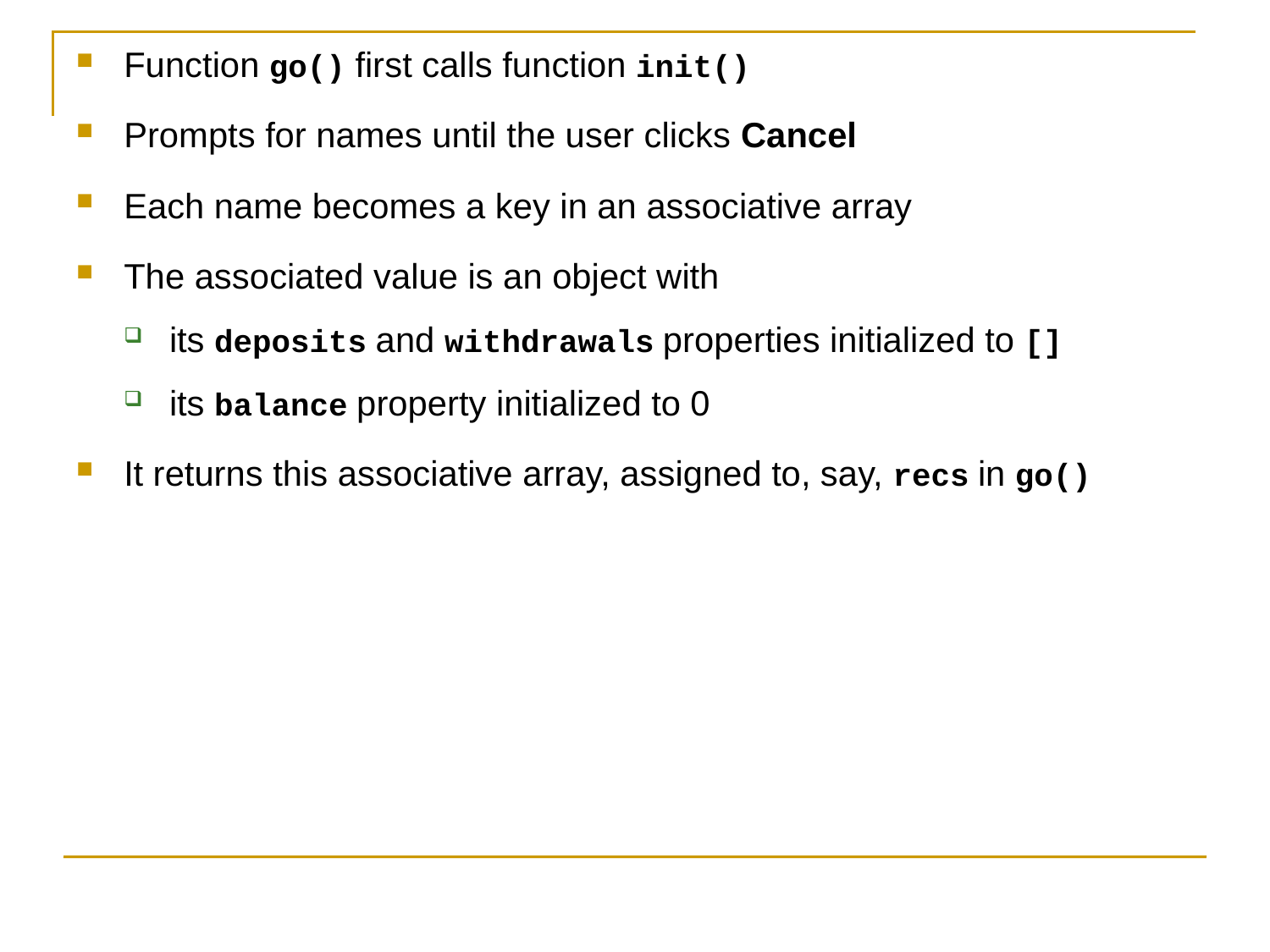

Function go() first calls function init()
Prompts for names until the user clicks Cancel
Each name becomes a key in an associative array
The associated value is an object with
its deposits and withdrawals properties initialized to []
its balance property initialized to 0
It returns this associative array, assigned to, say, recs in go()